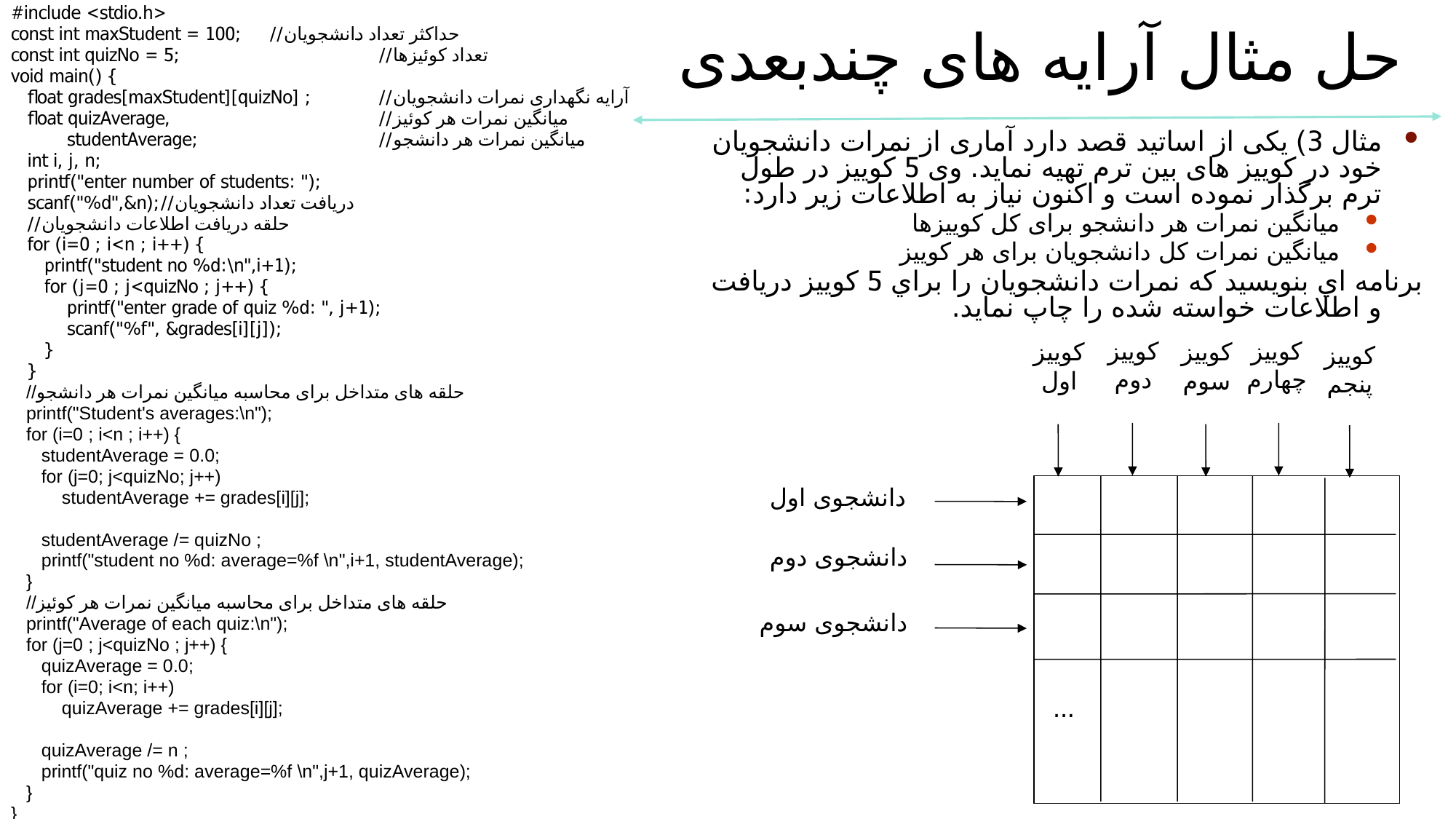

#include <stdio.h>
const int maxStudent = 100;	//حداكثر تعداد دانشجویان
const int quizNo = 5;		//تعداد كوئیزها
void main() {
   float grades[maxStudent][quizNo] ;	//آرایه نگهداری نمرات دانشجویان
   float quizAverage, 		//میانگین نمرات هر كوئیز
          studentAverage;		//میانگین نمرات هر دانشجو
   int i, j, n;
   printf("enter number of students: ");
   scanf("%d",&n);	//دریافت تعداد دانشجویان
   //حلقه دریافت اطلاعات دانشجویان
   for (i=0 ; i<n ; i++) {
      printf("student no %d:\n",i+1);
      for (j=0 ; j<quizNo ; j++) {
          printf("enter grade of quiz %d: ", j+1);
          scanf("%f", &grades[i][j]);
      }
   }
   //حلقه های متداخل برای محاسبه میانگین نمرات هر دانشجو
   printf("Student's averages:\n");
   for (i=0 ; i<n ; i++) {
      studentAverage = 0.0;
      for (j=0; j<quizNo; j++)
          studentAverage += grades[i][j];

      studentAverage /= quizNo ;
      printf("student no %d: average=%f \n",i+1, studentAverage);
   }
   //حلقه های متداخل برای محاسبه میانگین نمرات هر كوئیز
   printf("Average of each quiz:\n");
   for (j=0 ; j<quizNo ; j++) {
      quizAverage = 0.0;
      for (i=0; i<n; i++)
          quizAverage += grades[i][j];

      quizAverage /= n ;
      printf("quiz no %d: average=%f \n",j+1, quizAverage);
   }
}

حل مثال آرایه های چندبعدی
مثال 3) یكی از اساتید قصد دارد آماری از نمرات دانشجویان خود در كوییز های بین ترم تهیه نماید. وی 5 كوییز در طول ترم برگذار نموده است و اكنون نیاز به اطلاعات زیر دارد:
میانگین نمرات هر دانشجو برای كل كوییزها
میانگین نمرات كل دانشجویان برای هر كوییز
	برنامه اي بنويسيد كه نمرات دانشجویان را براي 5 كوییز دريافت و اطلاعات خواسته شده را چاپ نماید.
کوییز
دوم
کوییز چهارم
کوییز اول
کوییز سوم

کوییز پنجم

...
دانشجوی اول

دانشجوی دوم

دانشجوی سوم